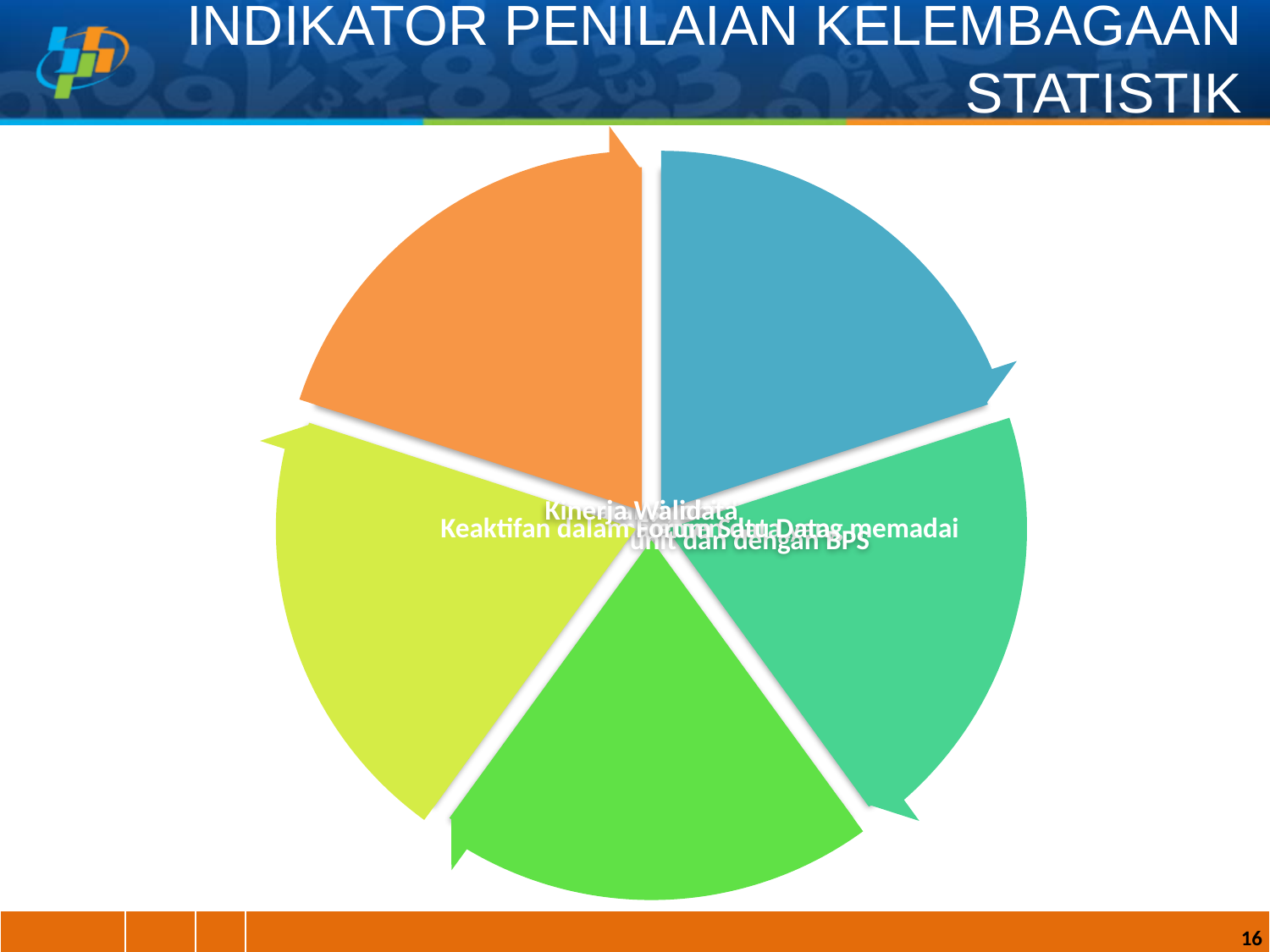

# INDIKATOR PENILAIAN KELEMBAGAAN STATISTIK
Profesionalitas (transparansi, objektivitas, kualitas data)
SDM statistik dan manajemen data yang memadai
Kolaborasi antar unit dan dengan BPS
Keaktifan dalam Forum Satu Data
Kinerja Walidata
|  |  |  |  |
| --- | --- | --- | --- |
16